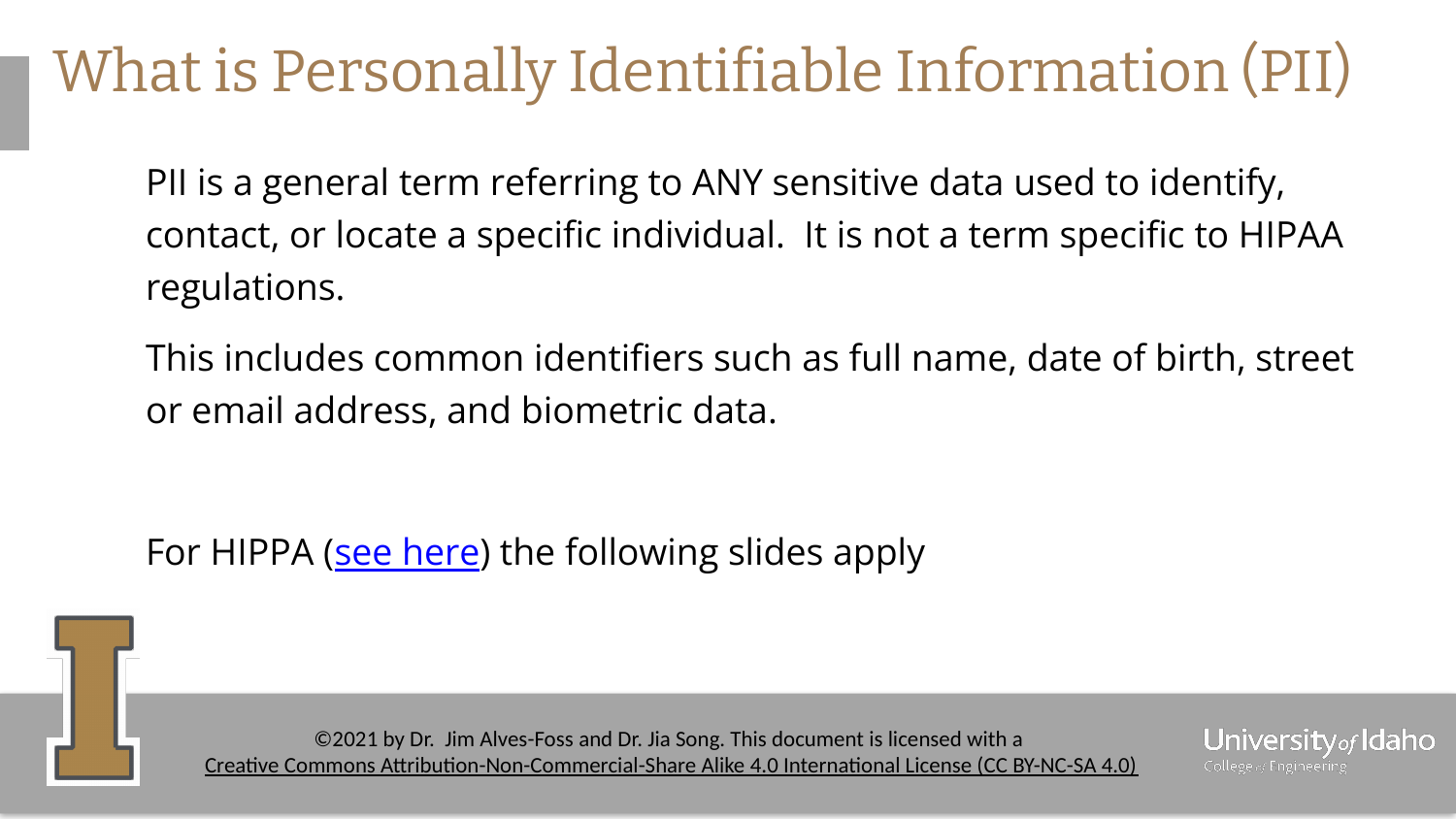

# What is Personally Identifiable Information (PII)
PII is a general term referring to ANY sensitive data used to identify, contact, or locate a specific individual.  It is not a term specific to HIPAA regulations.
This includes common identifiers such as full name, date of birth, street or email address, and biometric data.

For HIPPA (see here) the following slides apply